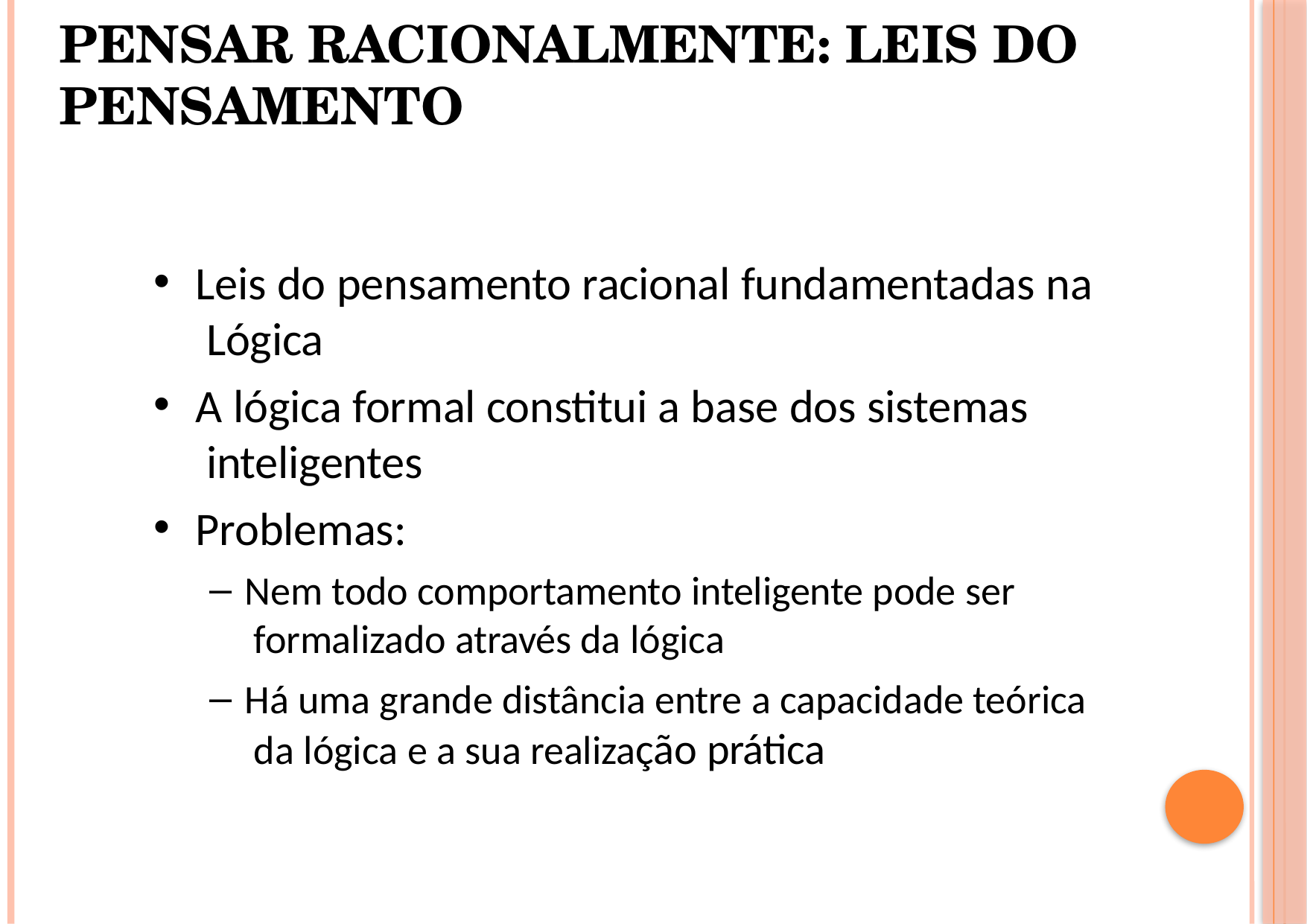

# Pensar racionalmente: leis do pensamento
Leis do pensamento racional fundamentadas na  Lógica
A lógica formal constitui a base dos sistemas  inteligentes
Problemas:
Nem todo comportamento inteligente pode ser  formalizado através da lógica
Há uma grande distância entre a capacidade teórica  da lógica e a sua realização prática